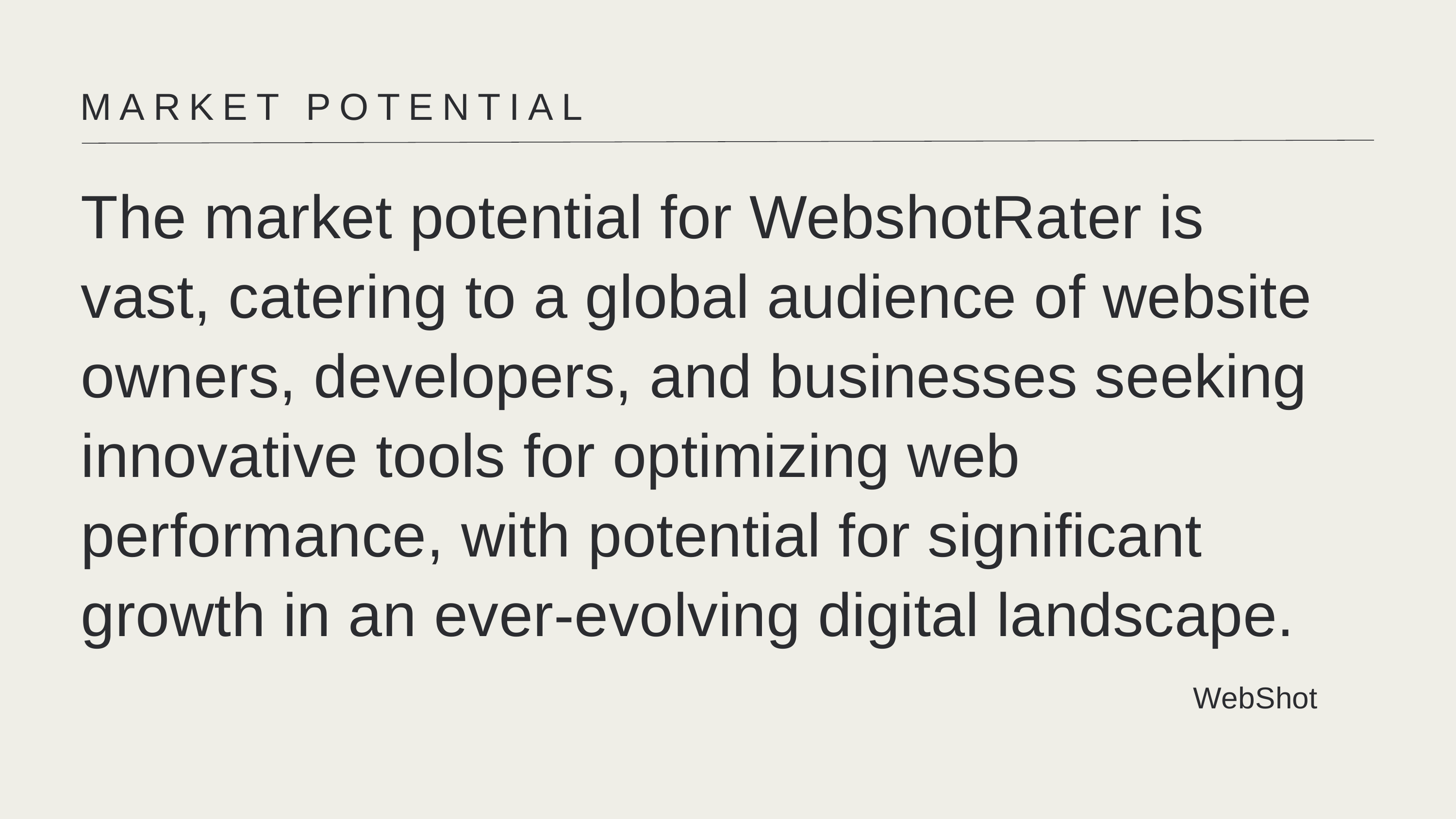

MARKET POTENTIAL

The market potential for WebshotRater is vast, catering to a global audience of website owners, developers, and businesses seeking innovative tools for optimizing web performance, with potential for significant growth in an ever-evolving digital landscape.
WebShot